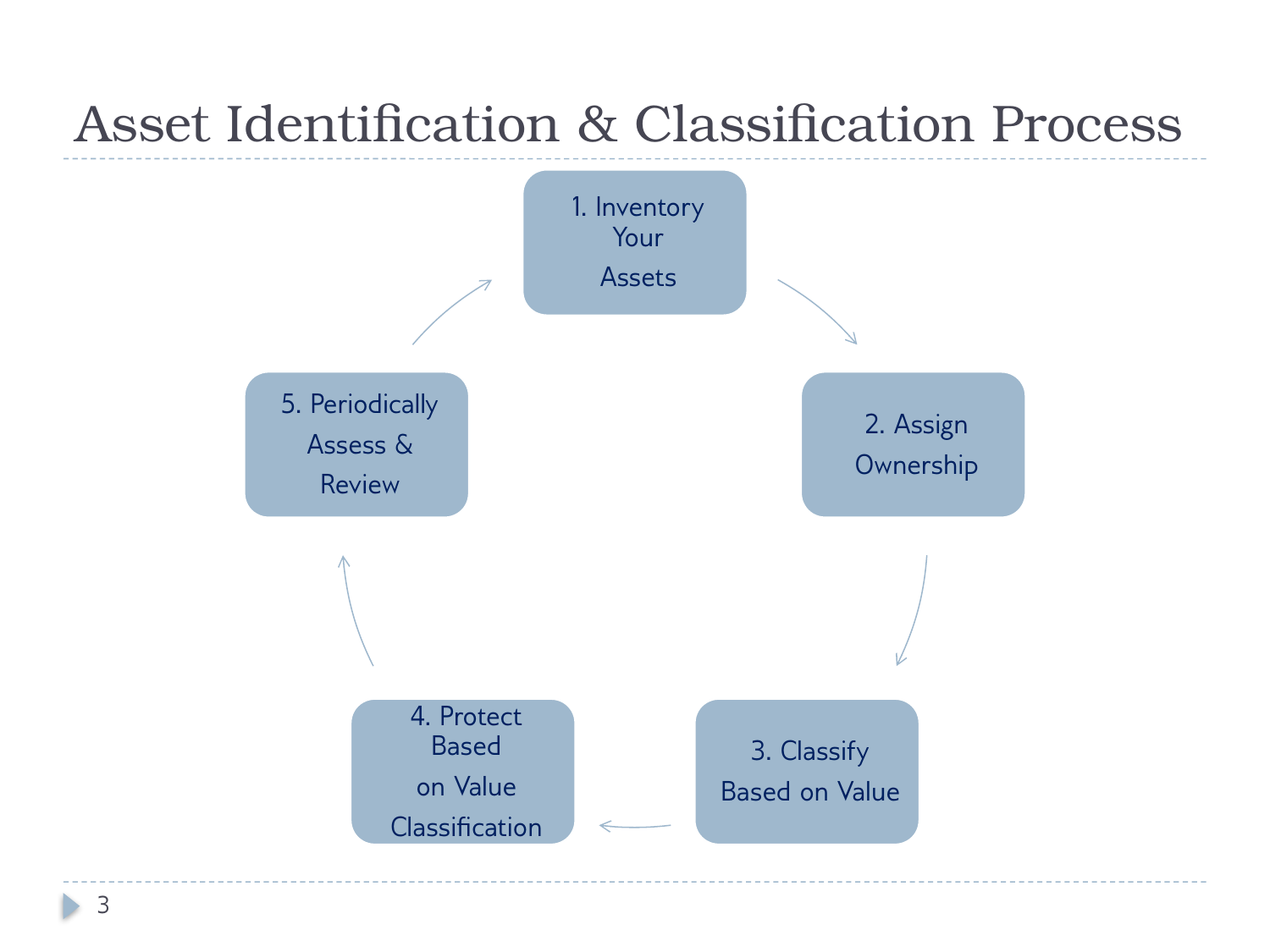

# Asset Identification & Classification Process
1. Inventory Your
Assets
2. Assign
Ownership
3. Classify
Based on Value
4. Protect Based
on Value
Classification
5. Periodically
Assess &
Review
3